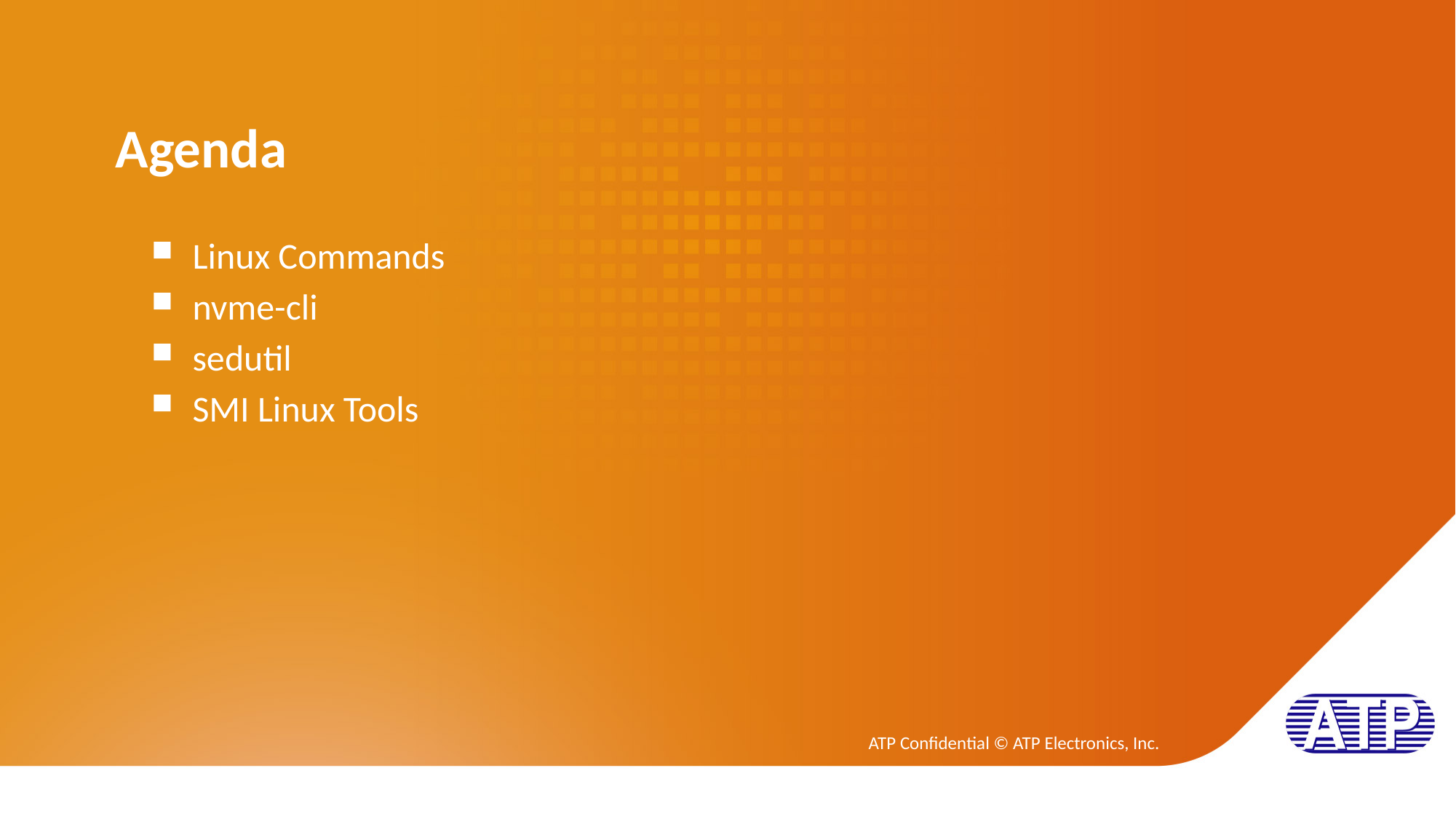

Agenda
Linux Commands
nvme-cli
sedutil
SMI Linux Tools